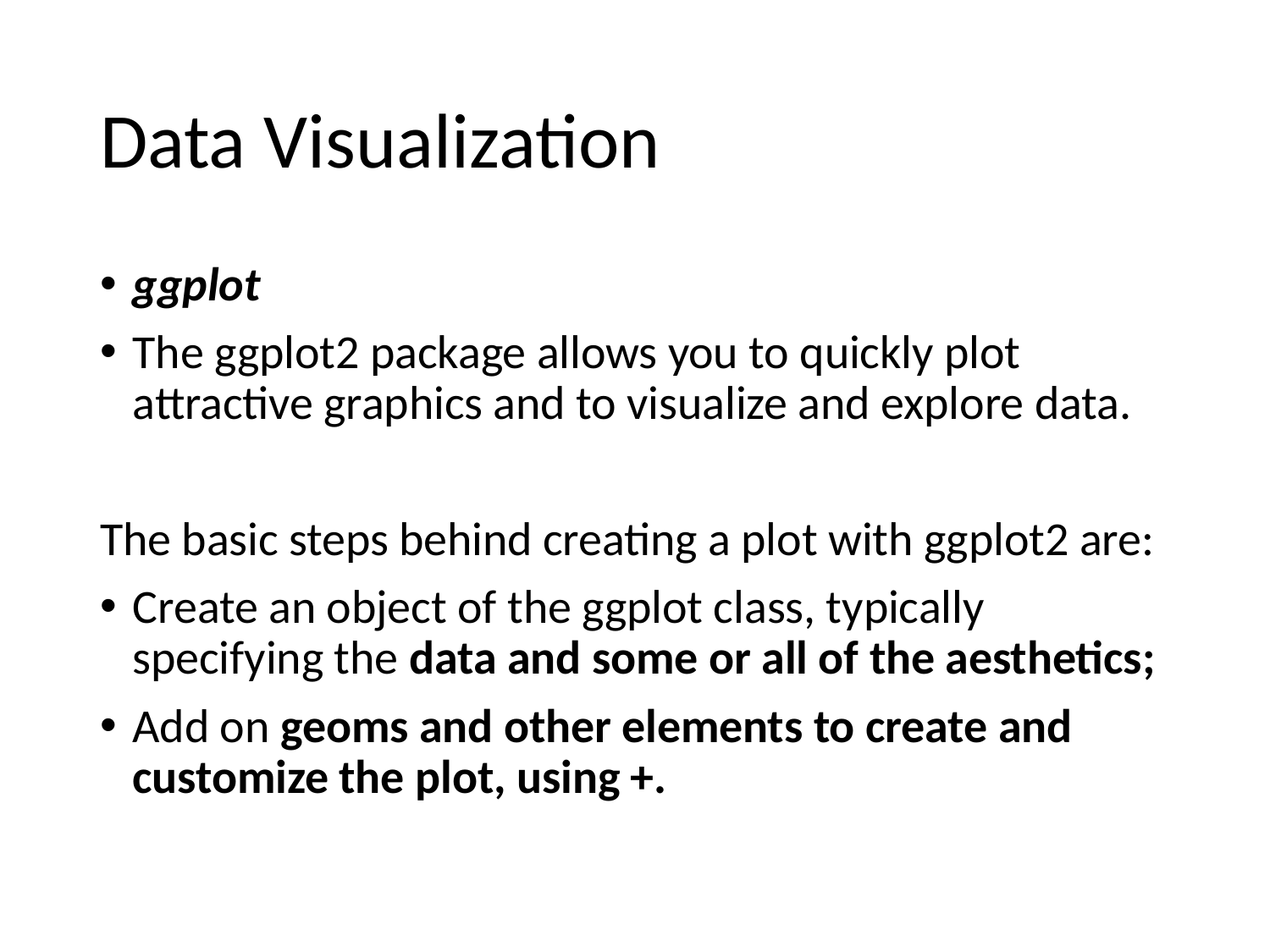

# Data Visualization
ggplot
The ggplot2 package allows you to quickly plot attractive graphics and to visualize and explore data.

The basic steps behind creating a plot with ggplot2 are:
Create an object of the ggplot class, typically specifying the data and some or all of the aesthetics;
Add on geoms and other elements to create and customize the plot, using +.